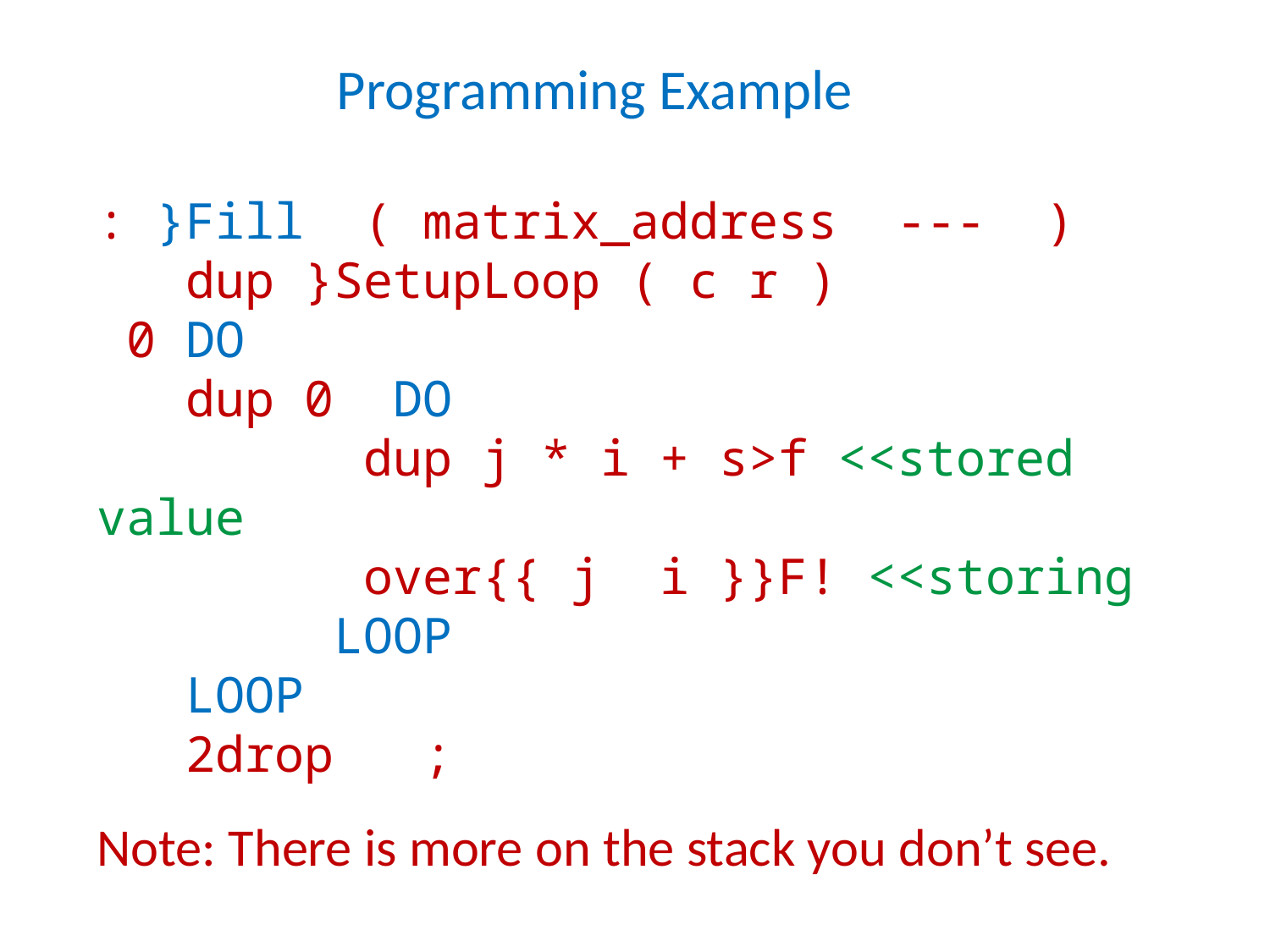

Programming Example
: }Fill  ( matrix_address  ---  )
   dup }SetupLoop ( c r )
 0 DO
   dup 0  DO
         dup j * i + s>f <<stored value
         over{{ j  i }}F! <<storing
        LOOP
   LOOP
   2drop   ;
Note: There is more on the stack you don’t see.